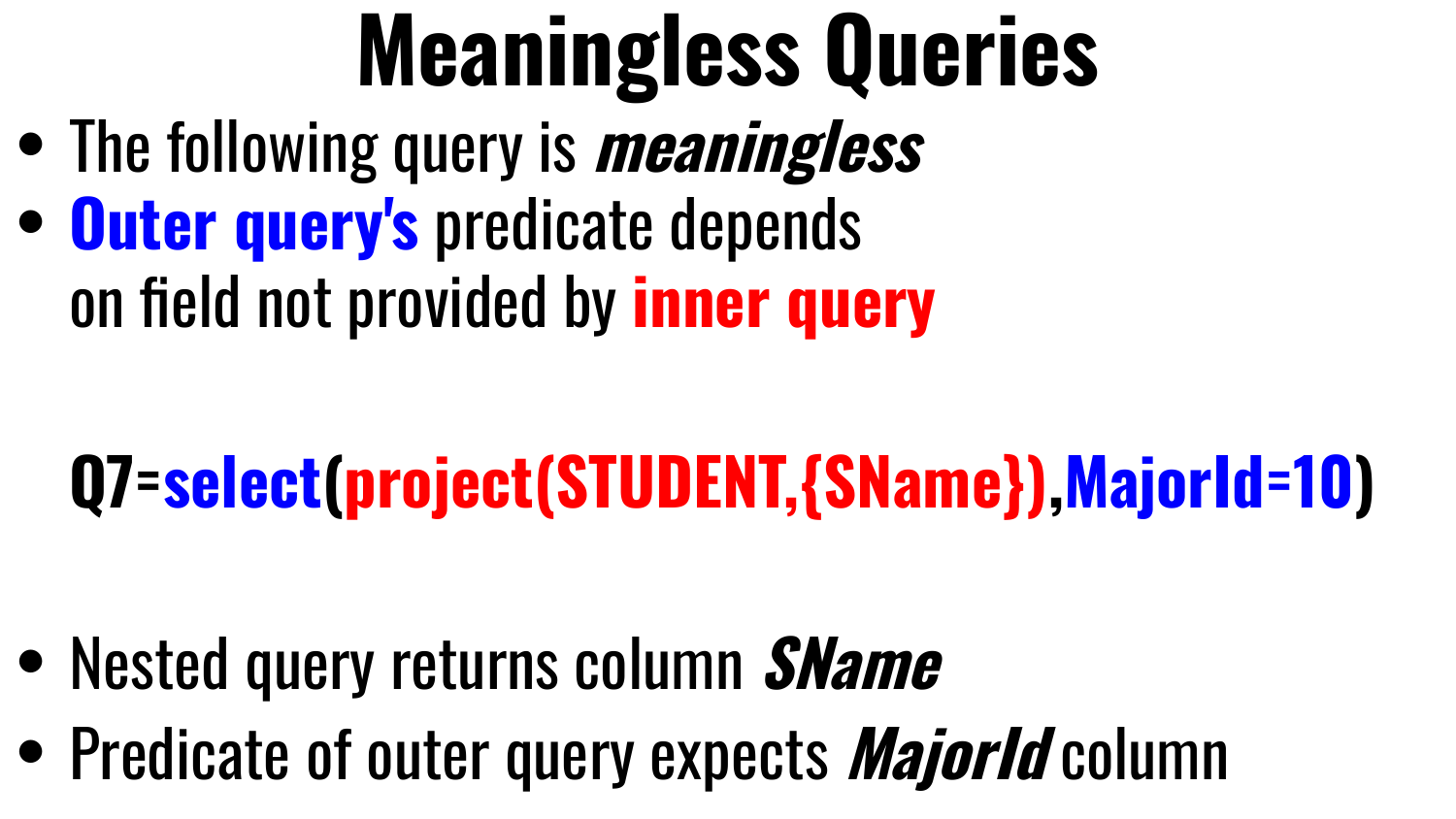

# Meaningless Queries
The following query is meaningless
Outer query's predicate depends
on field not provided by inner query

	Q7=select(project(STUDENT,{SName}),MajorId=10)

Nested query returns column SName
Predicate of outer query expects MajorId column